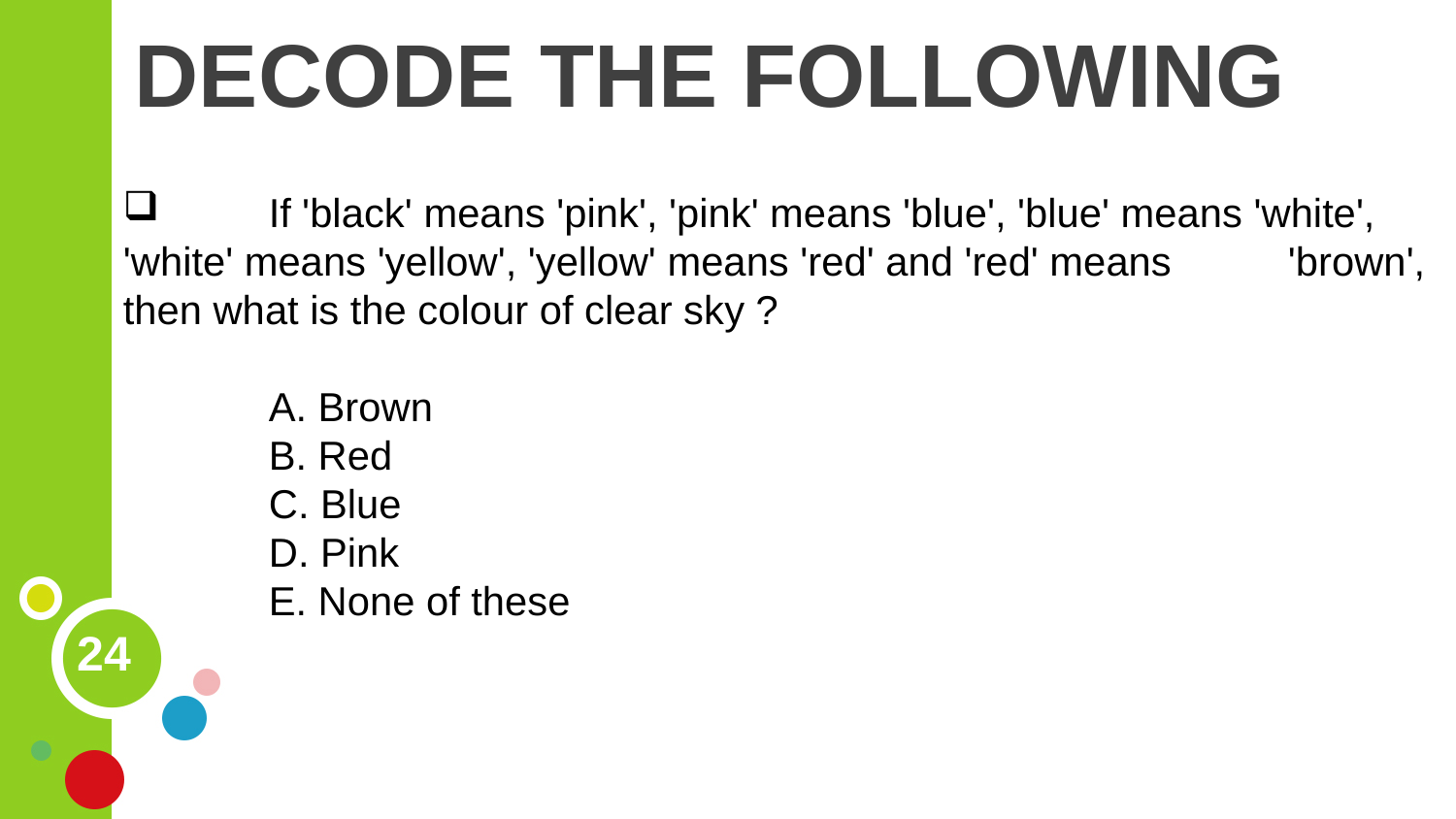

# DECODE THE FOLLOWING
 	If 'black' means 'pink', 'pink' means 'blue', 'blue' means 'white', 	'white' means 'yellow', 'yellow' means 'red' and 'red' means 	'brown', then what is the colour of clear sky ?

	A. Brown
	B. Red
	C. Blue
	D. Pink
	E. None of these
24